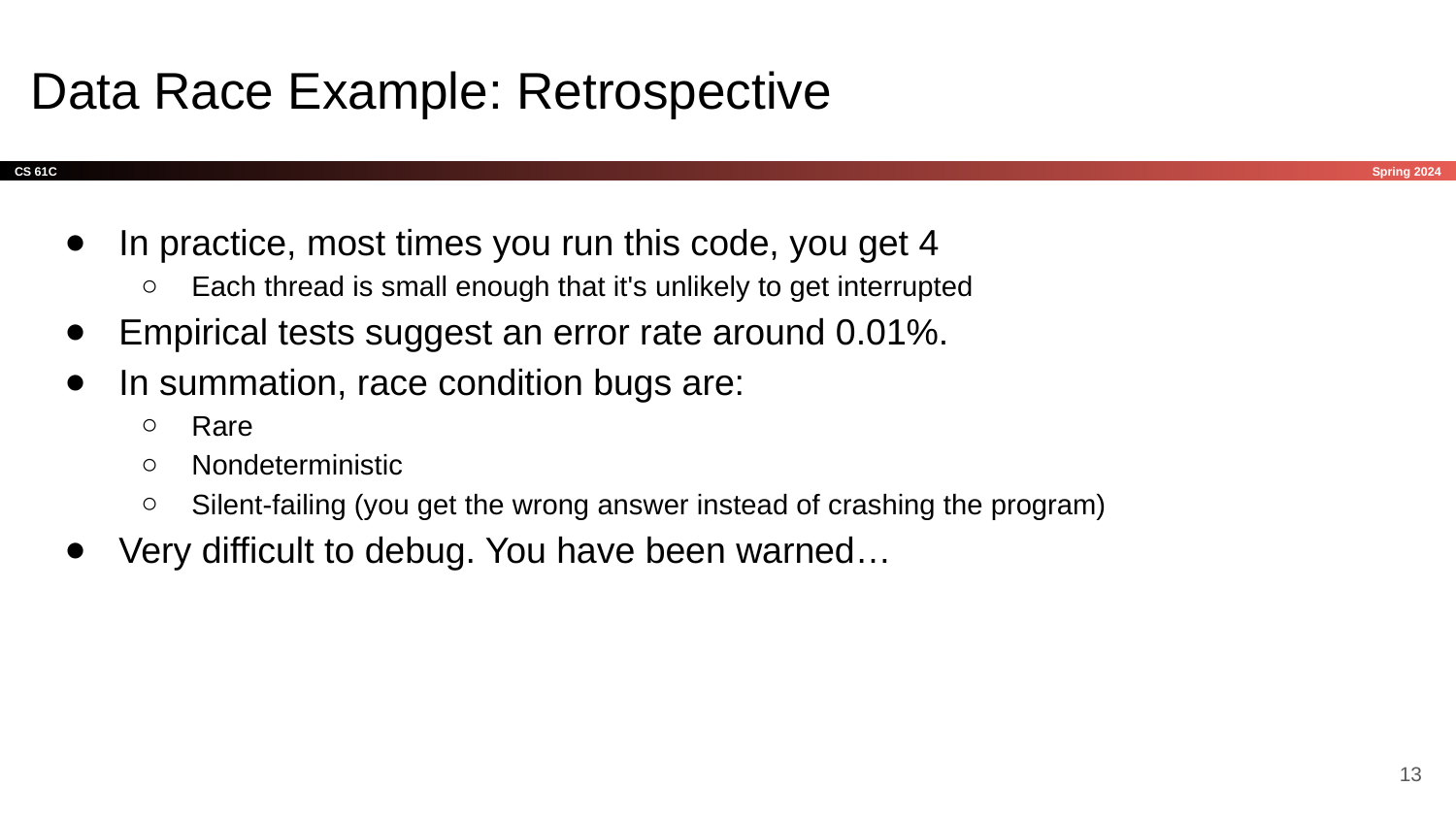

# Data Race Example: Retrospective
In practice, most times you run this code, you get 4
Each thread is small enough that it's unlikely to get interrupted
Empirical tests suggest an error rate around 0.01%.
In summation, race condition bugs are:
Rare
Nondeterministic
Silent-failing (you get the wrong answer instead of crashing the program)
Very difficult to debug. You have been warned…
13